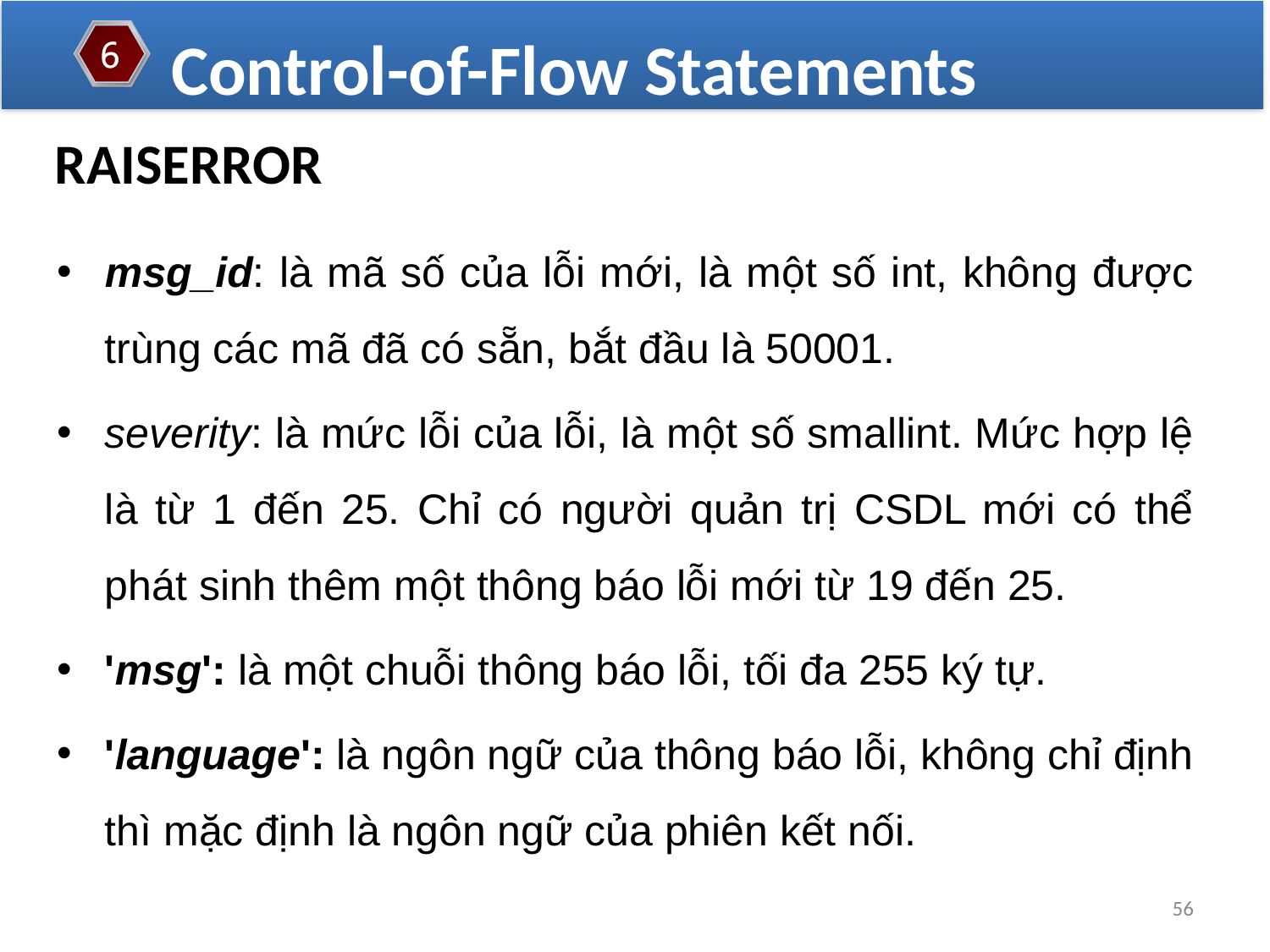

Control-of-Flow Statements

6
RAISERROR
msg_id: là mã số của lỗi mới, là một số int, không được trùng các mã đã có sẵn, bắt đầu là 50001.
severity: là mức lỗi của lỗi, là một số smallint. Mức hợp lệ là từ 1 đến 25. Chỉ có người quản trị CSDL mới có thể phát sinh thêm một thông báo lỗi mới từ 19 đến 25.
'msg': là một chuỗi thông báo lỗi, tối đa 255 ký tự.
'language': là ngôn ngữ của thông báo lỗi, không chỉ định thì mặc định là ngôn ngữ của phiên kết nối.

56